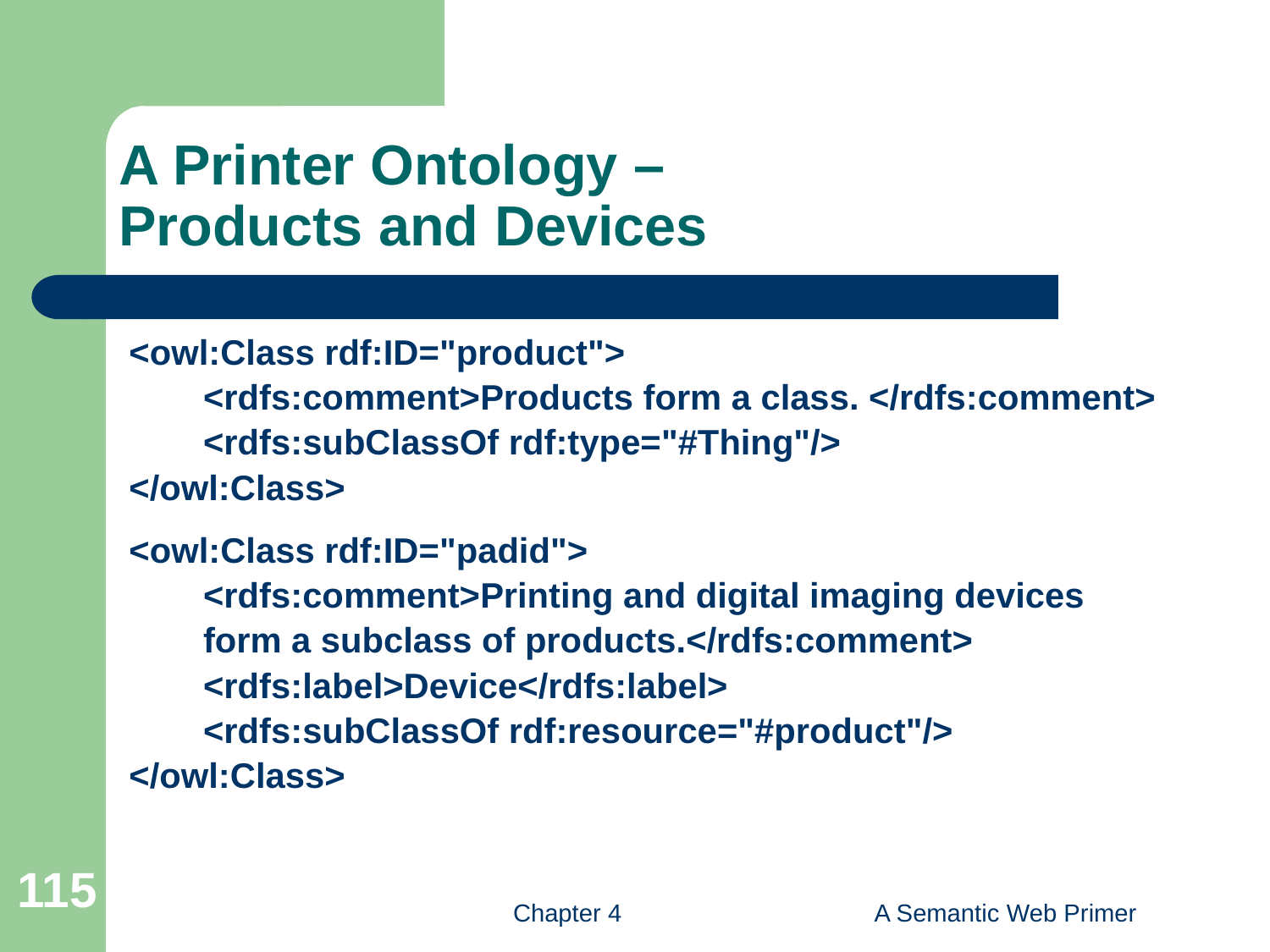

# A Printer Ontology – Products and Devices
<owl:Class rdf:ID="product">
	<rdfs:comment>Products form a class. </rdfs:comment>
	<rdfs:subClassOf rdf:type="#Thing"/>
</owl:Class>
<owl:Class rdf:ID="padid">
	<rdfs:comment>Printing and digital imaging devices
	form a subclass of products.</rdfs:comment>
	<rdfs:label>Device</rdfs:label>
	<rdfs:subClassOf rdf:resource="#product"/>
</owl:Class>
115
Chapter 4
A Semantic Web Primer